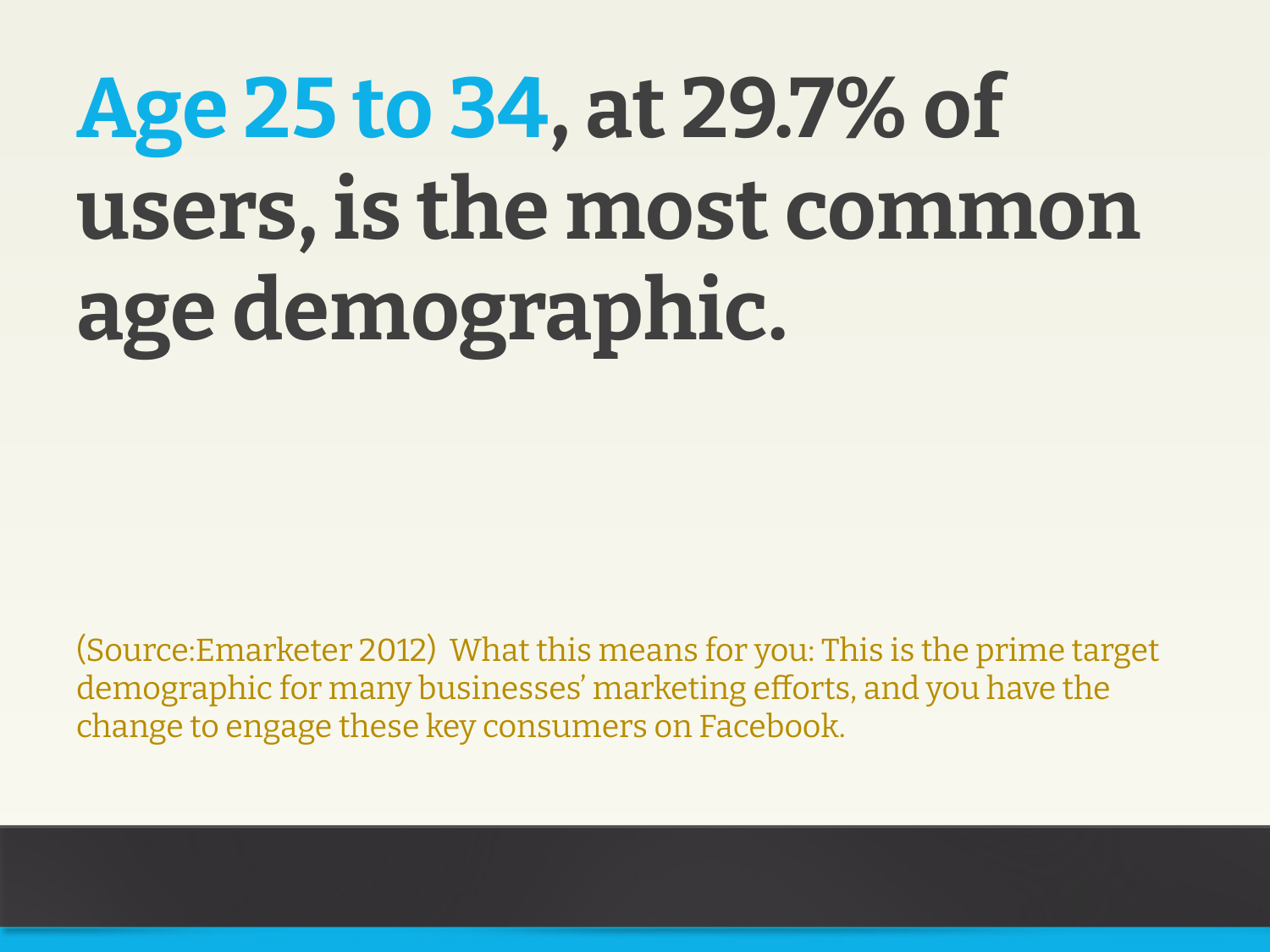

Age 25 to 34, at 29.7% of users, is the most common age demographic.

(Source:Emarketer 2012)  What this means for you: This is the prime target demographic for many businesses’ marketing efforts, and you have the change to engage these key consumers on Facebook.